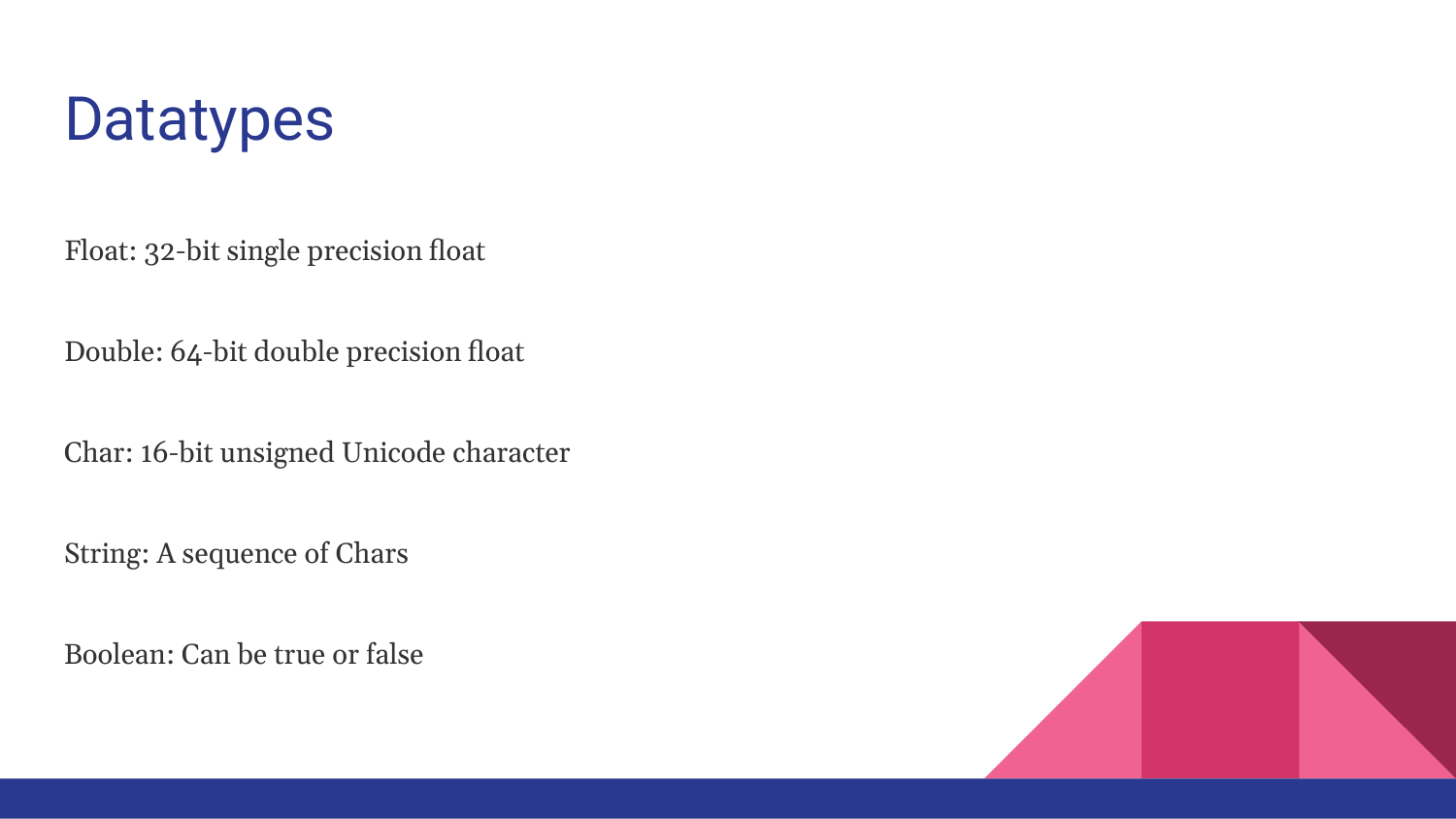

# Datatypes
Float: 32-bit single precision float
Double: 64-bit double precision float
Char: 16-bit unsigned Unicode character
String: A sequence of Chars
Boolean: Can be true or false